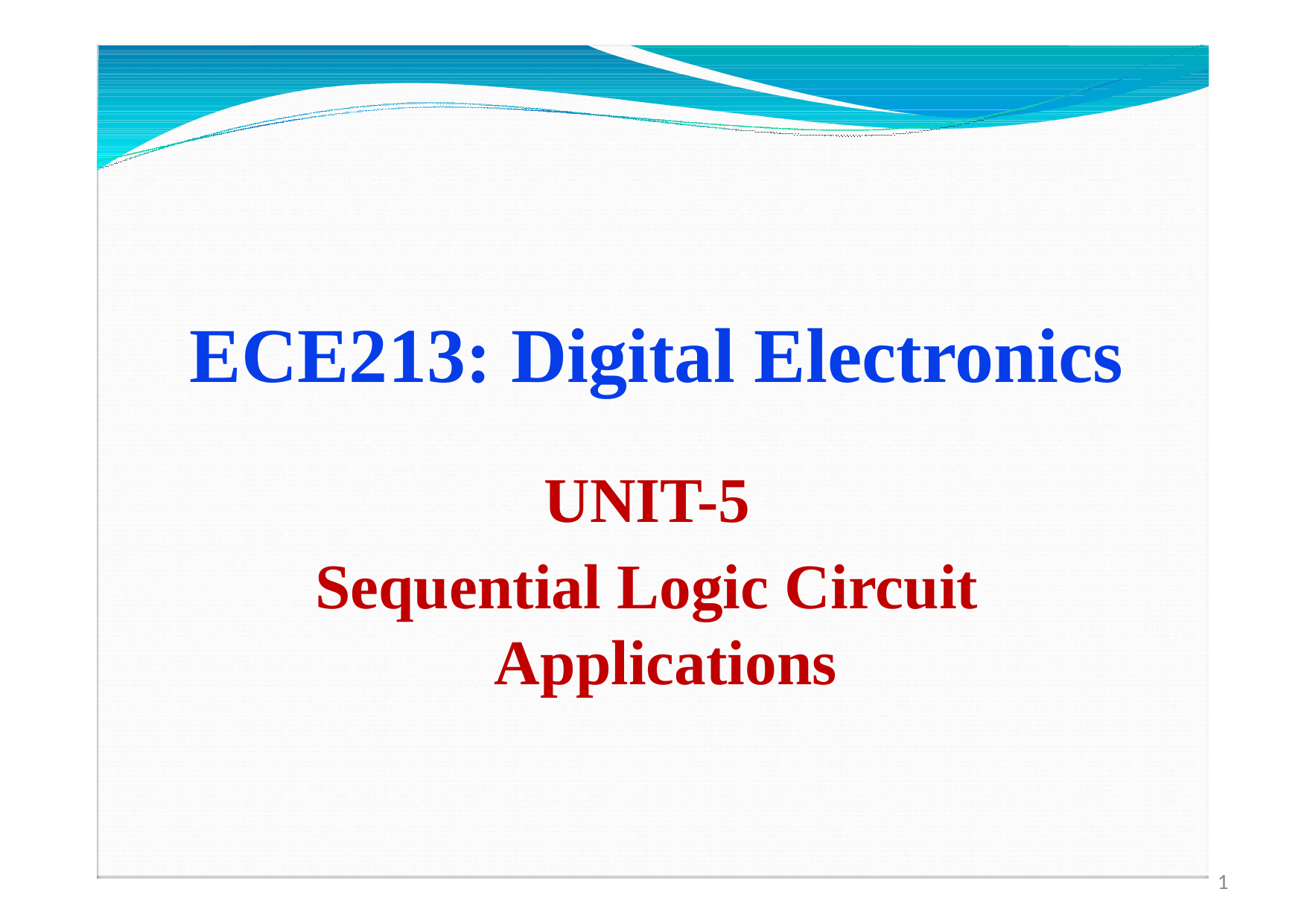

ECE213: Digital Electronics
UNIT-5
Sequential Logic Circuit Applications

1